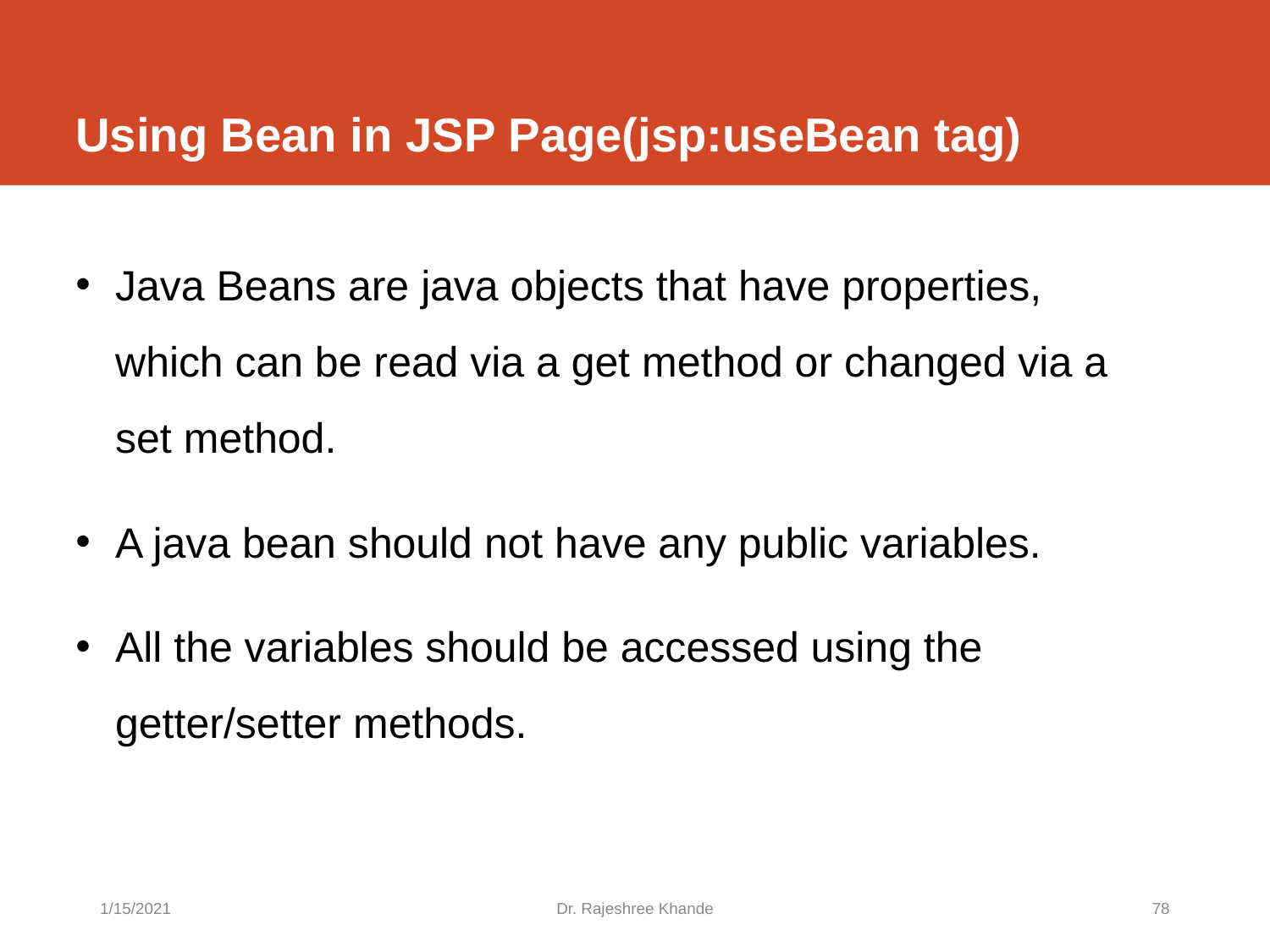

# Using Bean in JSP Page(jsp:useBean tag)
Java Beans are java objects that have properties, which can be read via a get method or changed via a set method.
A java bean should not have any public variables.
All the variables should be accessed using the getter/setter methods.

1/15/2021
Dr. Rajeshree Khande
78